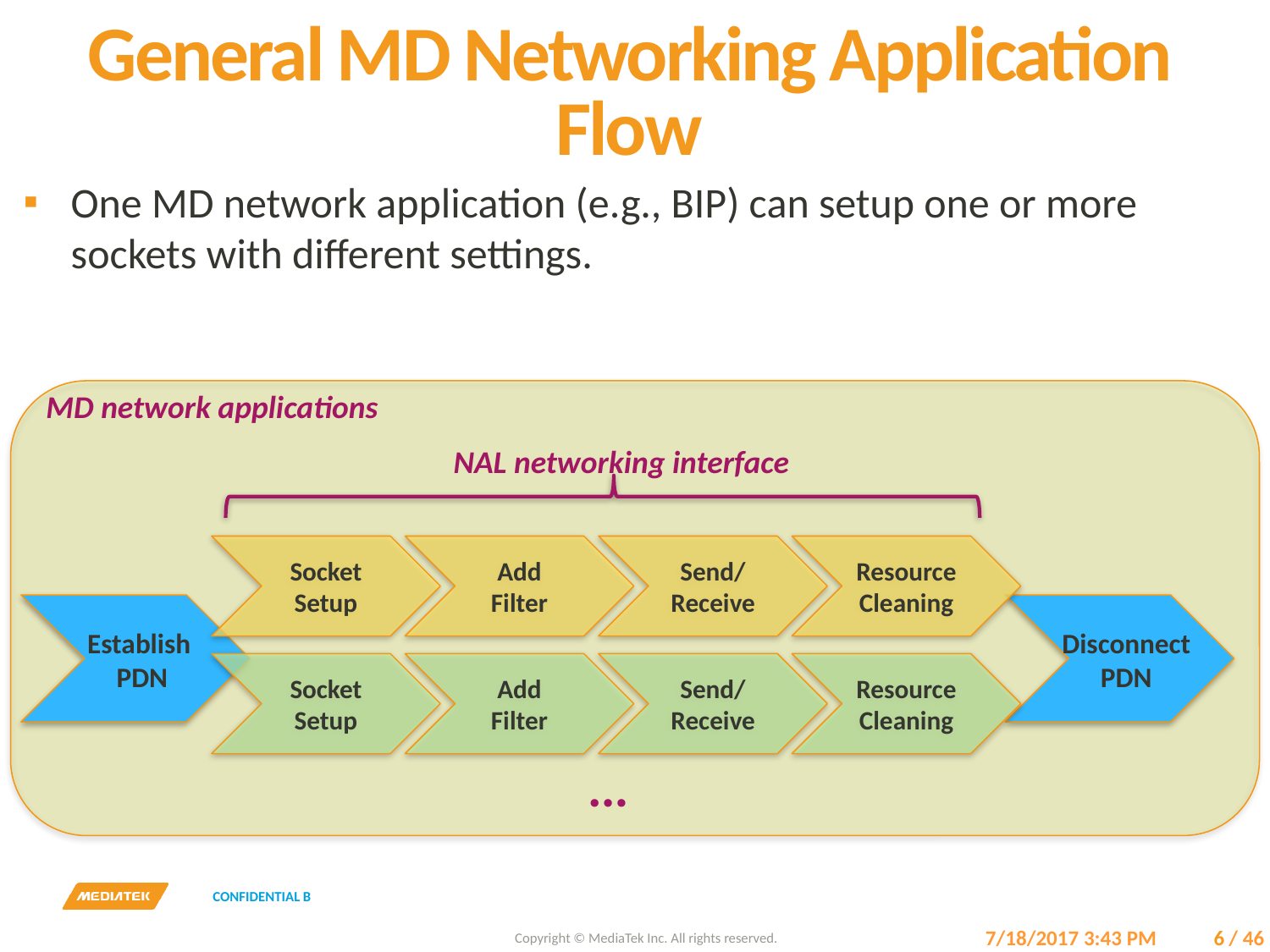

# General MD Networking Application Flow

One MD network application (e.g., BIP) can setup one or more sockets with different settings.

MD network applications
NAL networking interface
Socket
Setup
Add
Filter
Send/
Receive
Resource
Cleaning

Establish
PDN

Disconnect
PDN
Socket
Setup
Add
Filter
Send/
Receive
Resource
Cleaning
…
7/18/2017 3:43 PM
6
/ 46